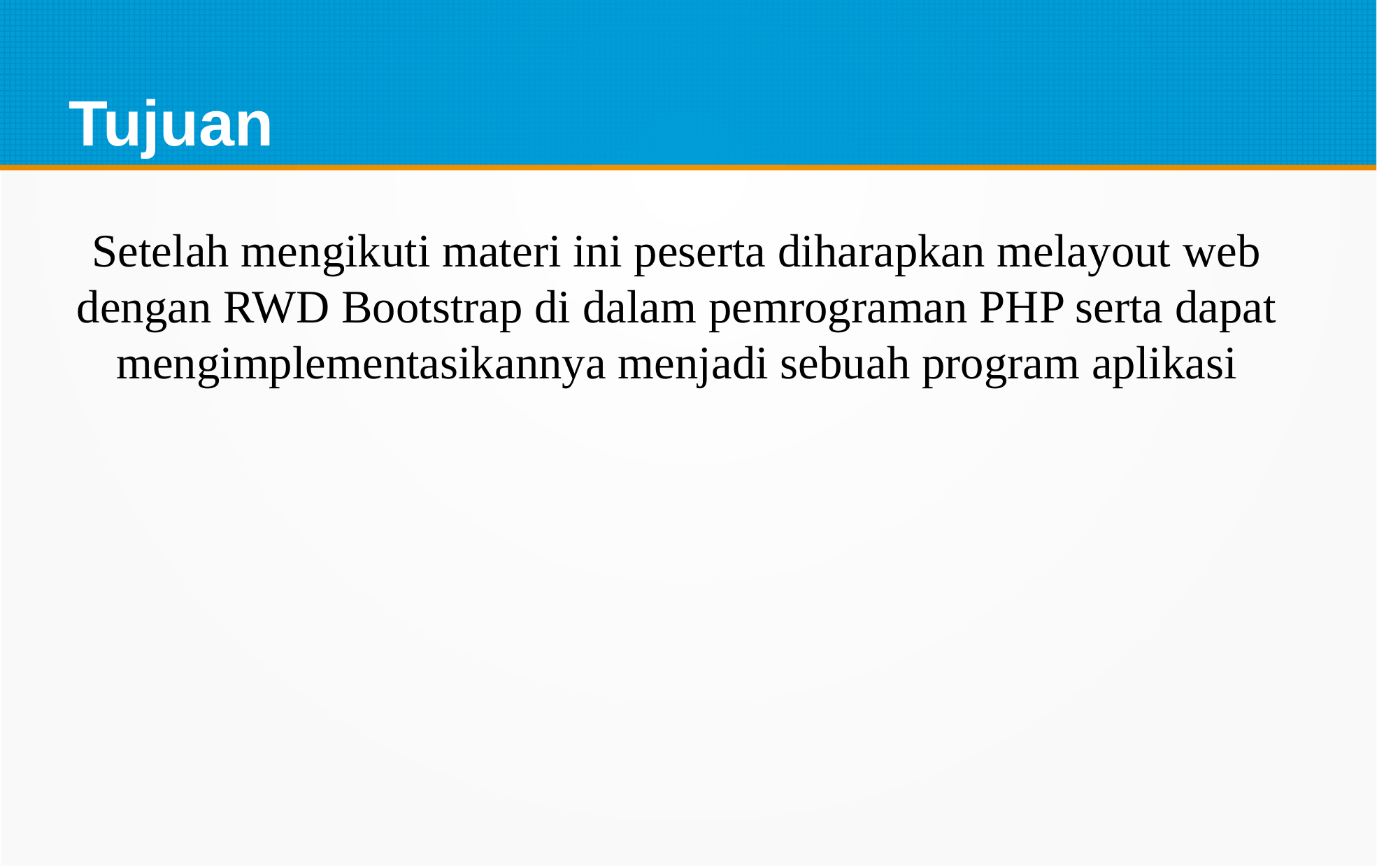

Tujuan
Setelah mengikuti materi ini peserta diharapkan melayout web dengan RWD Bootstrap di dalam pemrograman PHP serta dapat mengimplementasikannya menjadi sebuah program aplikasi